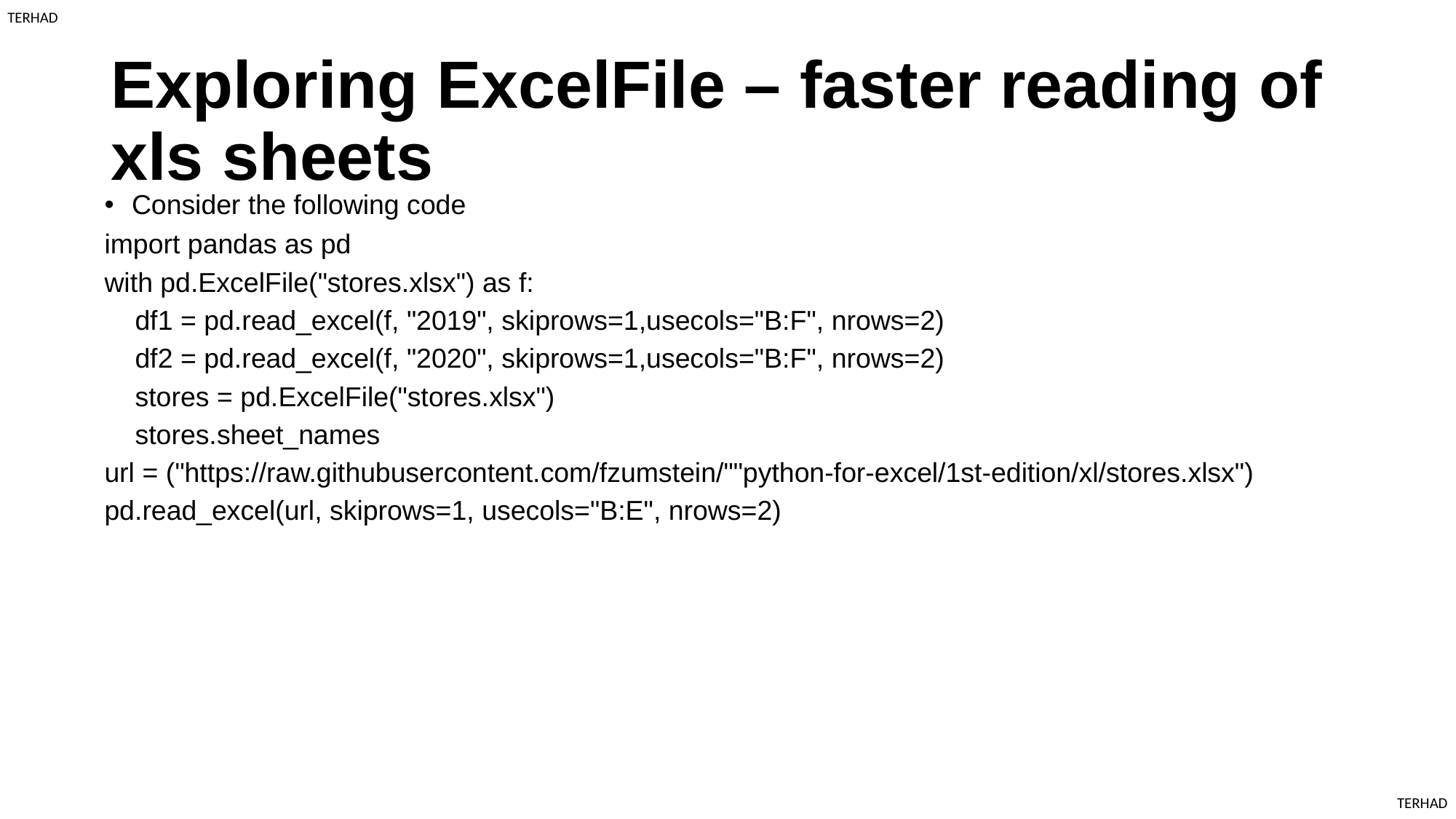

# Exploring ExcelFile – faster reading of xls sheets
Consider the following code
import pandas as pd
with pd.ExcelFile("stores.xlsx") as f:
    df1 = pd.read_excel(f, "2019", skiprows=1,usecols="B:F", nrows=2)
    df2 = pd.read_excel(f, "2020", skiprows=1,usecols="B:F", nrows=2)
    stores = pd.ExcelFile("stores.xlsx")
    stores.sheet_names
url = ("https://raw.githubusercontent.com/fzumstein/""python-for-excel/1st-edition/xl/stores.xlsx")
pd.read_excel(url, skiprows=1, usecols="B:E", nrows=2)